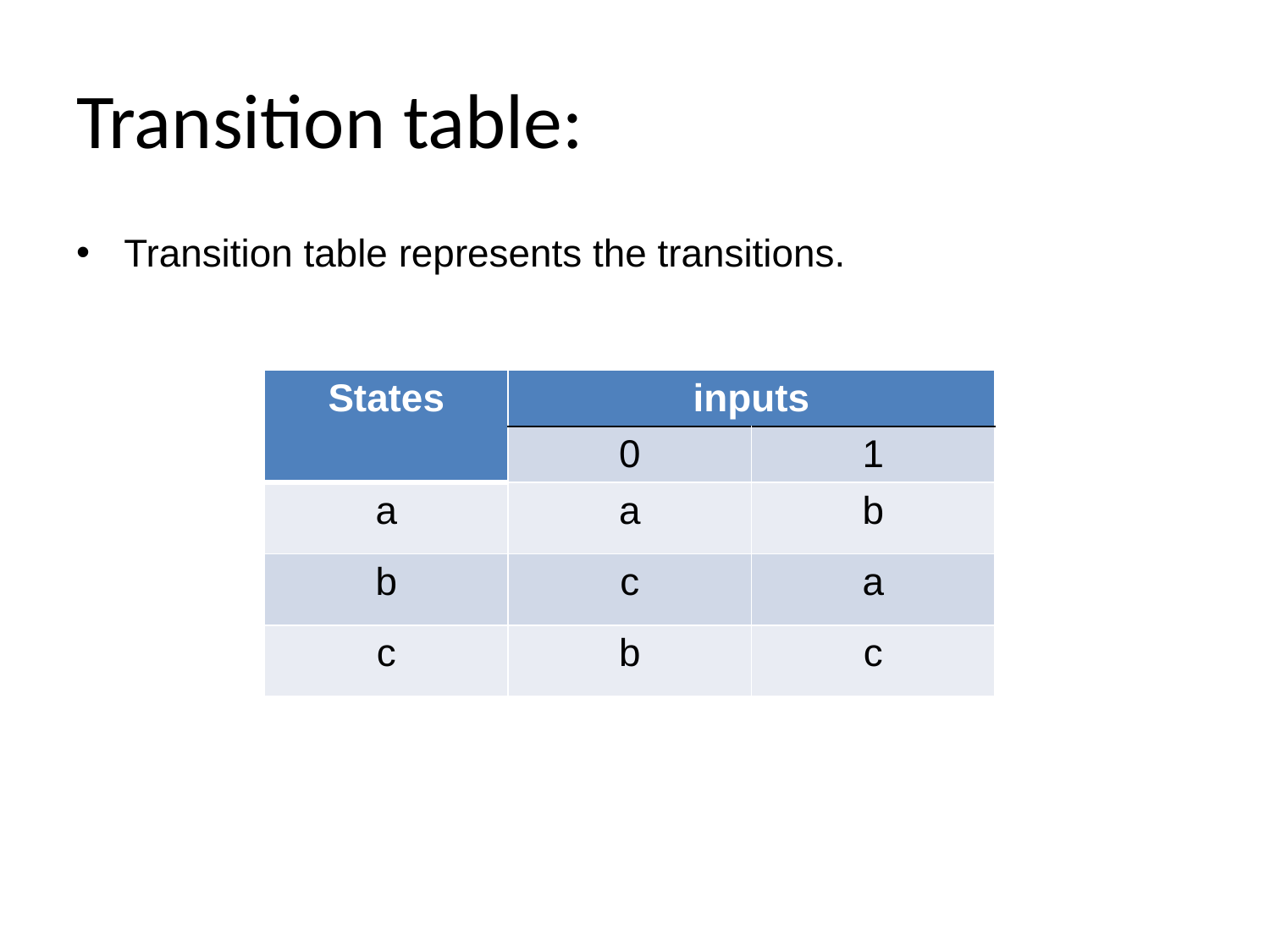

# Transition table:
Transition table represents the transitions.

| States | inputs |  |
| --- | --- | --- |
|  | 0 | 1 |
| a | a | b |
| b | c | a |
| c | b | c |